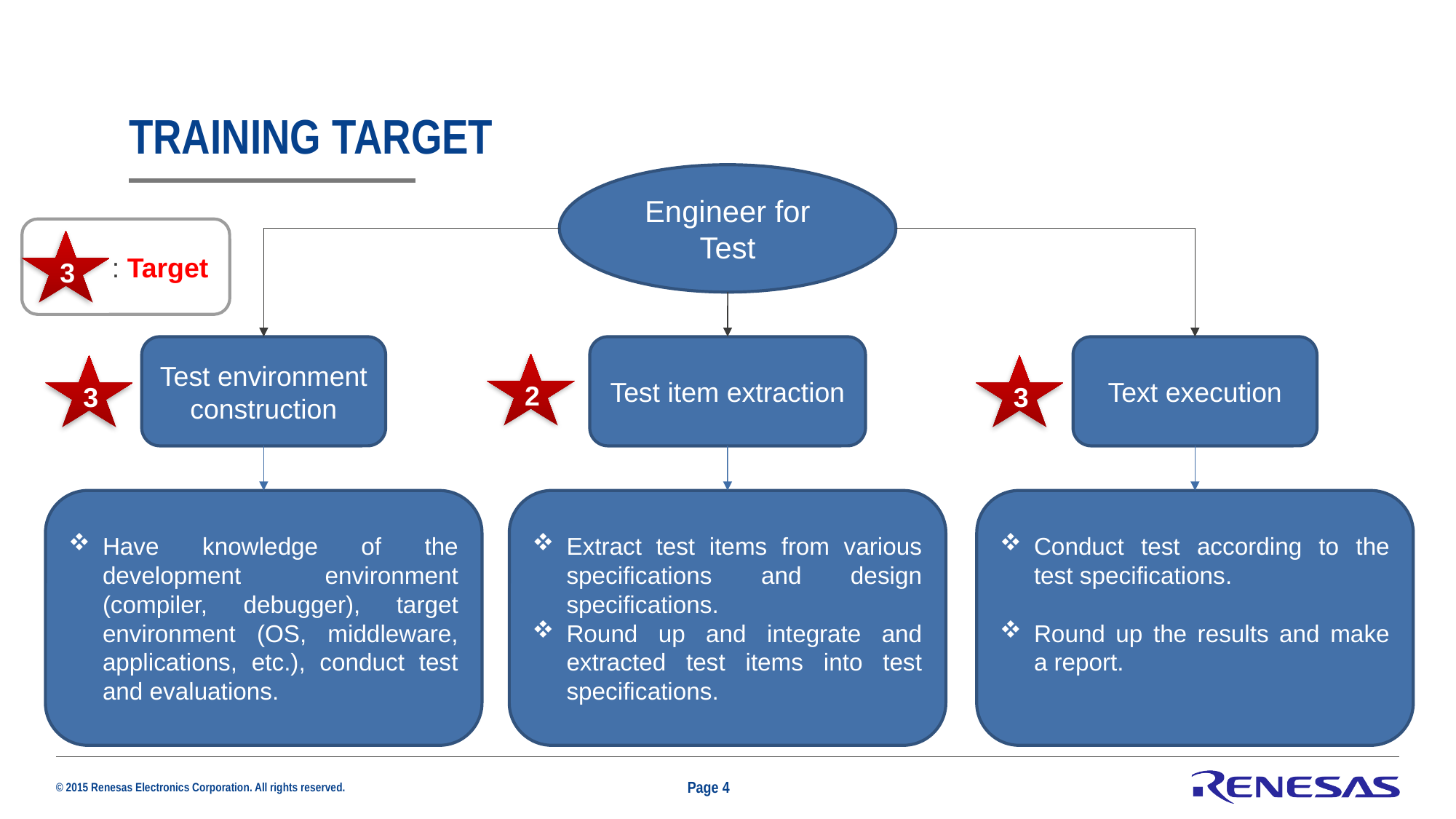

# Training Target
Engineer for Test
         : Target
3
Test environment construction
Test item extraction
Text execution
2
3
3
Have knowledge of the development environment (compiler, debugger), target environment (OS, middleware, applications, etc.), conduct test and evaluations.

Extract test items from various specifications and design specifications.
Round up and integrate and extracted test items into test specifications.

Conduct test according to the test specifications.

Round up the results and make a report.

Page 4